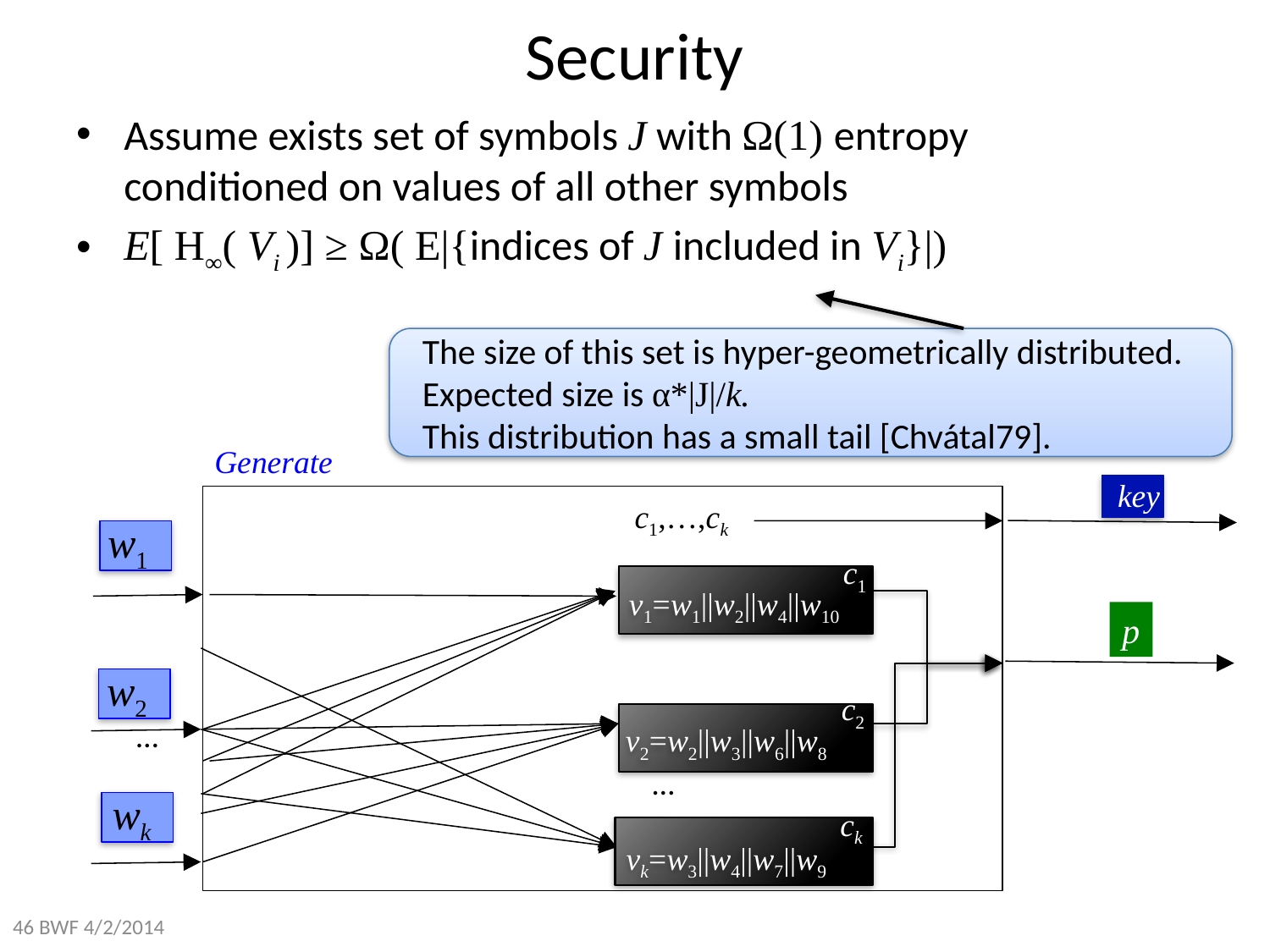

# Security
Assume exists set of symbols J with Ω(1) entropy
conditioned on values of all other symbols
E[ H∞( Vi )] ≥ Ω( E|{indices of J included in Vi}|)
The size of this set is hyper-geometrically distributed.
Expected size is α*|J|/k.
This distribution has a small tail [Chvátal79].
Generate

key

c1,…,ck
w01
w1

c1

v1=w1||w2||w4||w10
p
w2

c2

v2=w2||w3||w6||w8
…
…
wk

ck

vk=w3||w4||w7||w9
46 BWF 4/2/2014